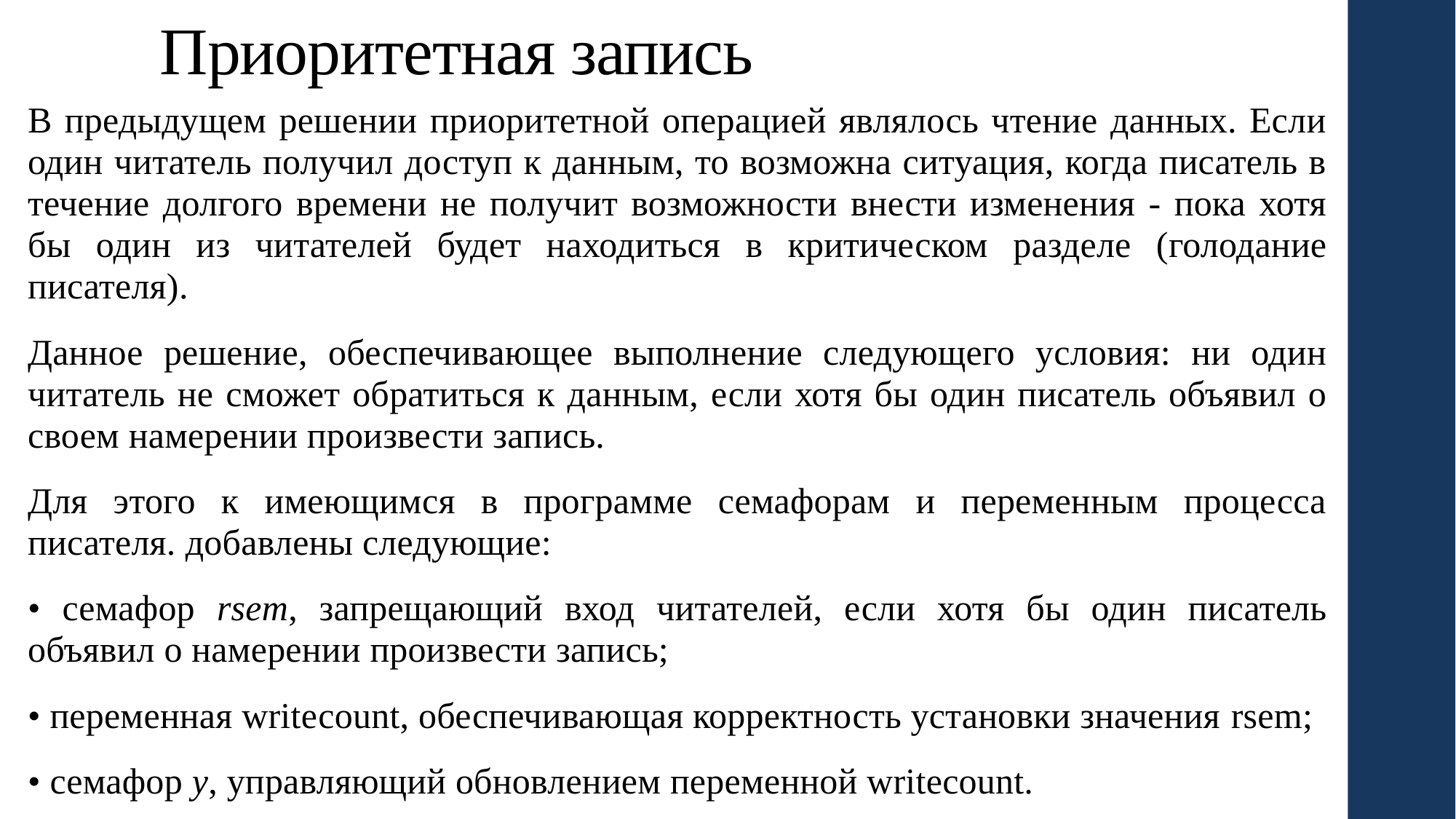

# Приоритетная запись
В предыдущем решении приоритетной операцией являлось чтение данных. Если один читатель получил доступ к данным, то возможна ситуация, когда писатель в течение долгого времени не получит возможности внести изменения - пока хотя бы один из читателей будет находиться в критическом разделе (голодание писателя).
Данное решение, обеспечивающее выполнение следующего условия: ни один читатель не сможет обратиться к данным, если хотя бы один писатель объявил о своем намерении произвести запись.
Для этого к имеющимся в программе семафорам и переменным процесса писателя. добавлены следующие:
• семафор rsem, запрещающий вход читателей, если хотя бы один писатель объявил о намерении произвести запись;
• переменная writесount, обеспечивающая корректность установки значения rsem;
• семафор у, управляющий обновлением переменной writecount.